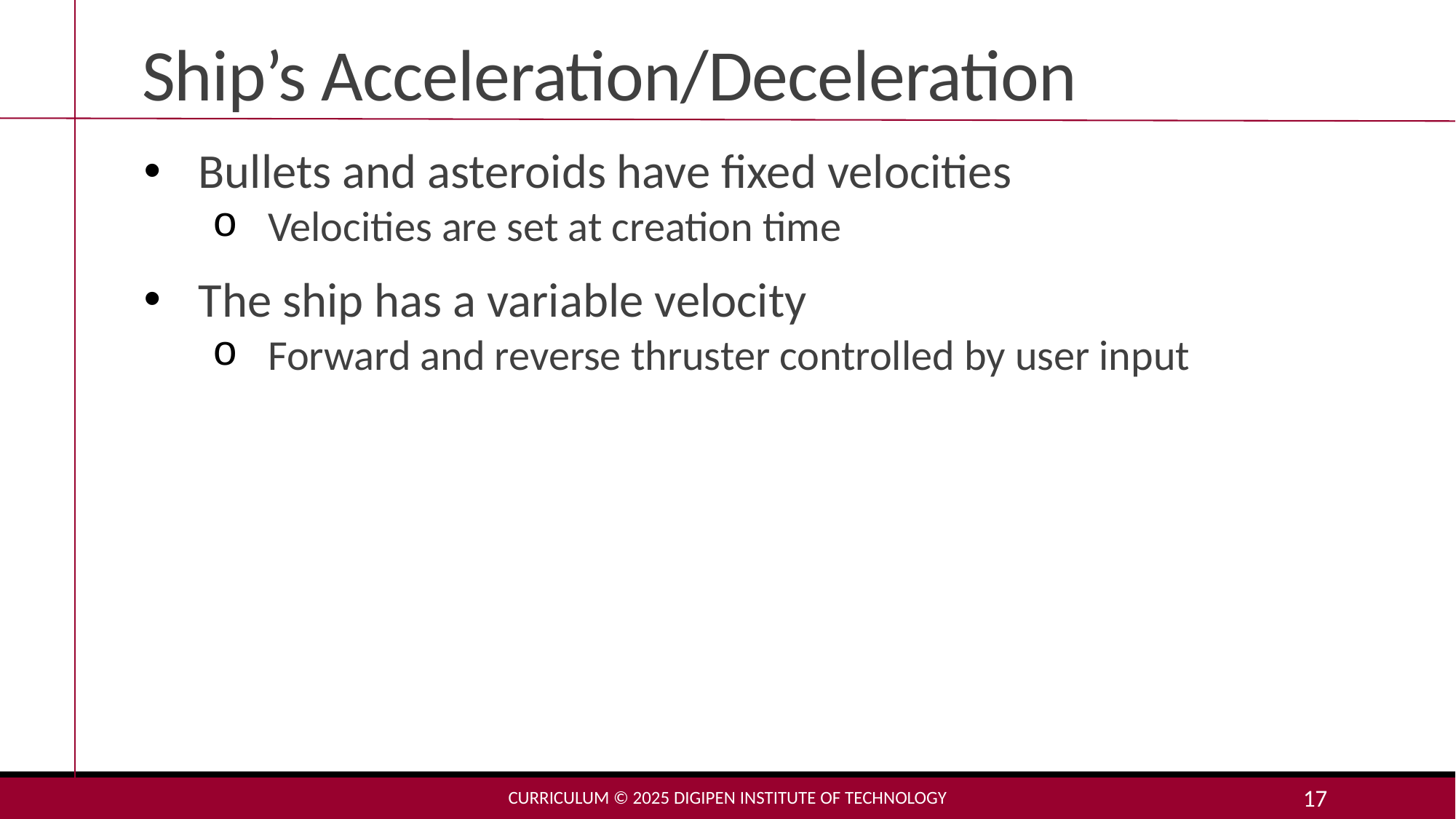

# Ship’s Acceleration/Deceleration
Bullets and asteroids have fixed velocities
Velocities are set at creation time
The ship has a variable velocity
Forward and reverse thruster controlled by user input

Curriculum © 2025 DigiPen Institute of Technology
17